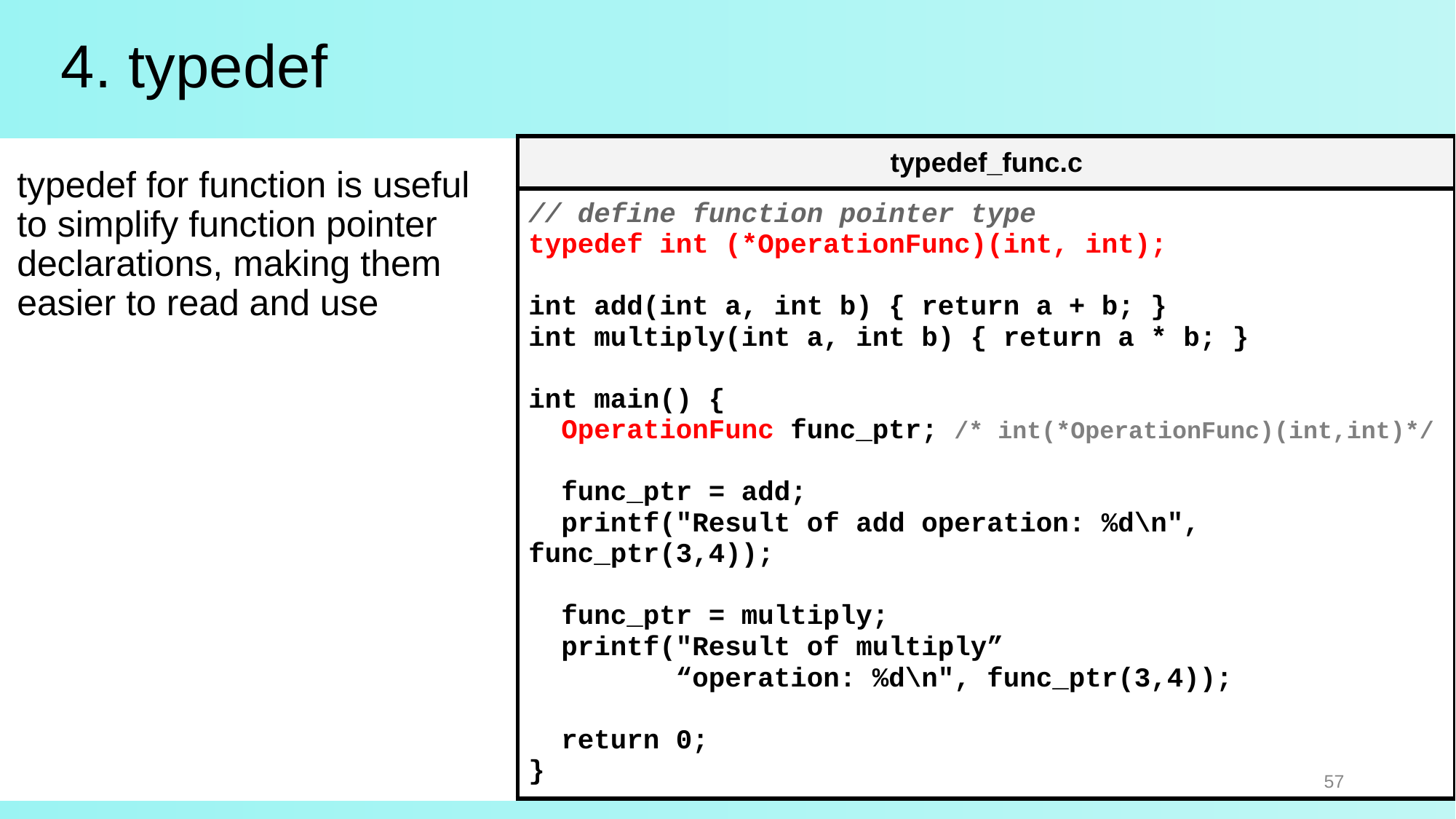

# 4. typedef
| typedef\_func.c |
| --- |
| // define function pointer type typedef int (\*OperationFunc)(int, int); int add(int a, int b) { return a + b; } int multiply(int a, int b) { return a \* b; } int main() { OperationFunc func\_ptr; /\* int(\*OperationFunc)(int,int)\*/ func\_ptr = add; printf("Result of add operation: %d\n", func\_ptr(3,4)); func\_ptr = multiply; printf("Result of multiply” “operation: %d\n", func\_ptr(3,4)); return 0; } |
typedef for function is useful to simplify function pointer declarations, making them easier to read and use
57